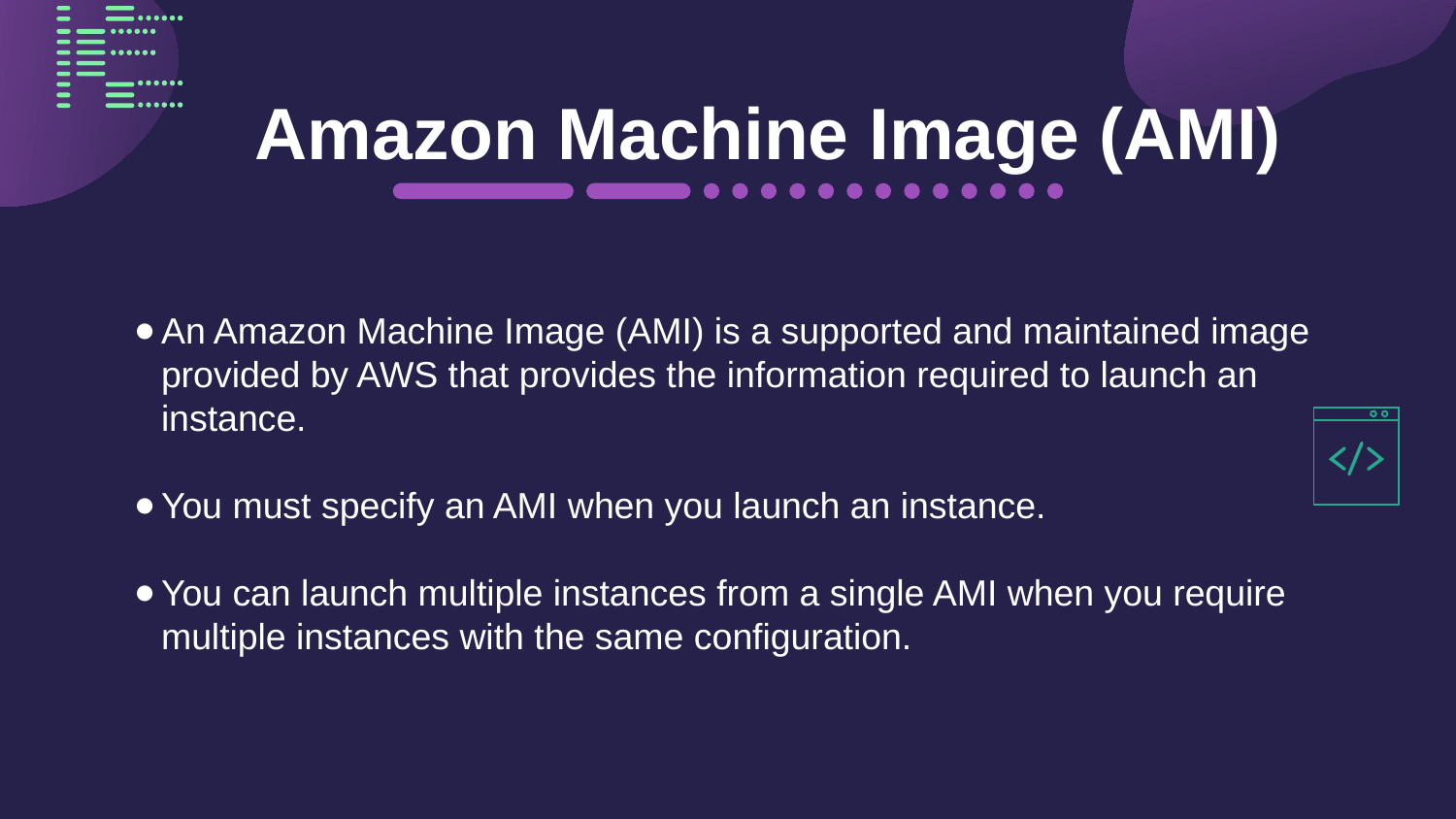

# Amazon Machine Image (AMI)

An Amazon Machine Image (AMI) is a supported and maintained image provided by AWS that provides the information required to launch an instance.

You must specify an AMI when you launch an instance.

You can launch multiple instances from a single AMI when you require multiple instances with the same configuration.